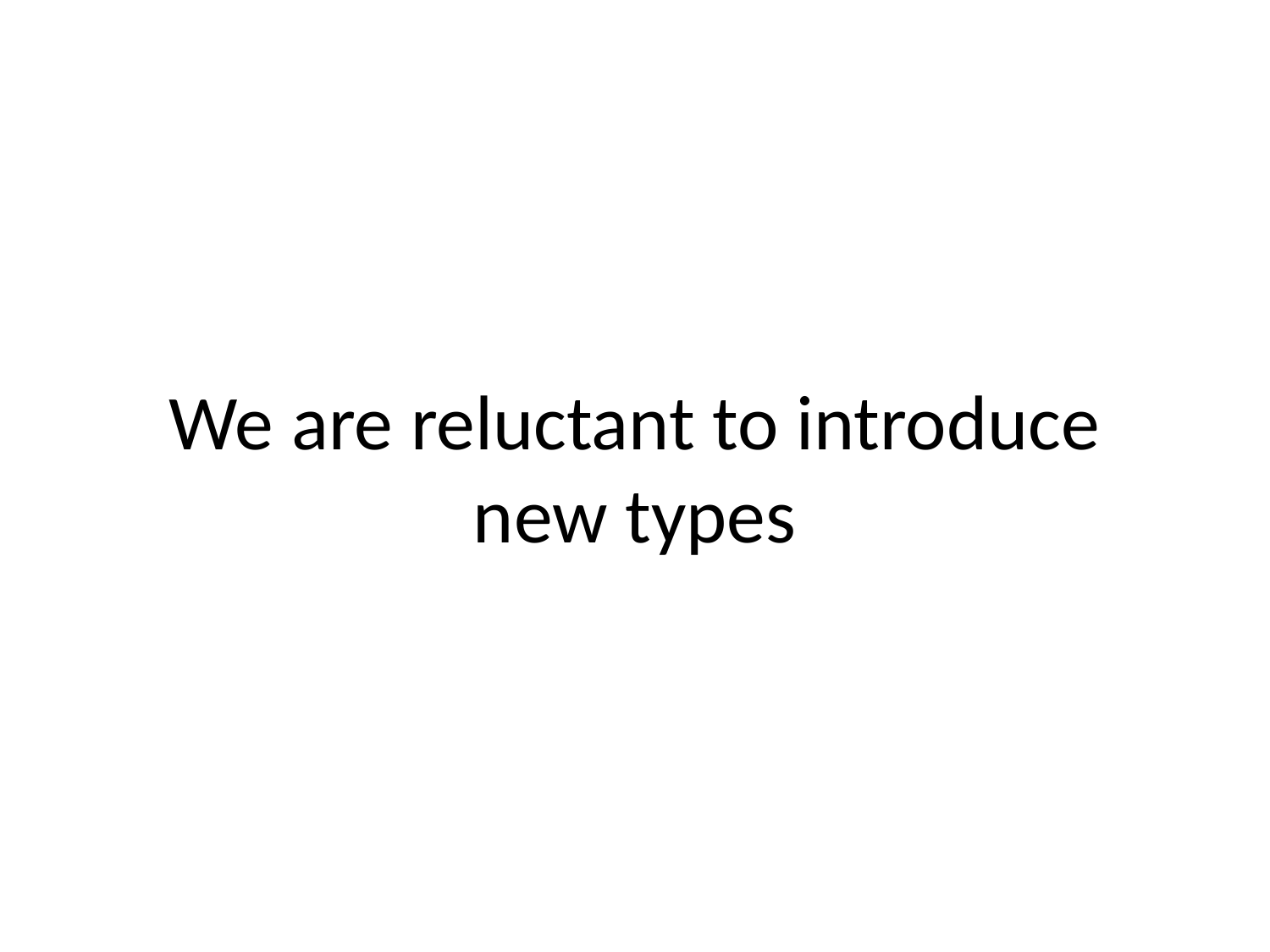

# We are reluctant to introduce new types